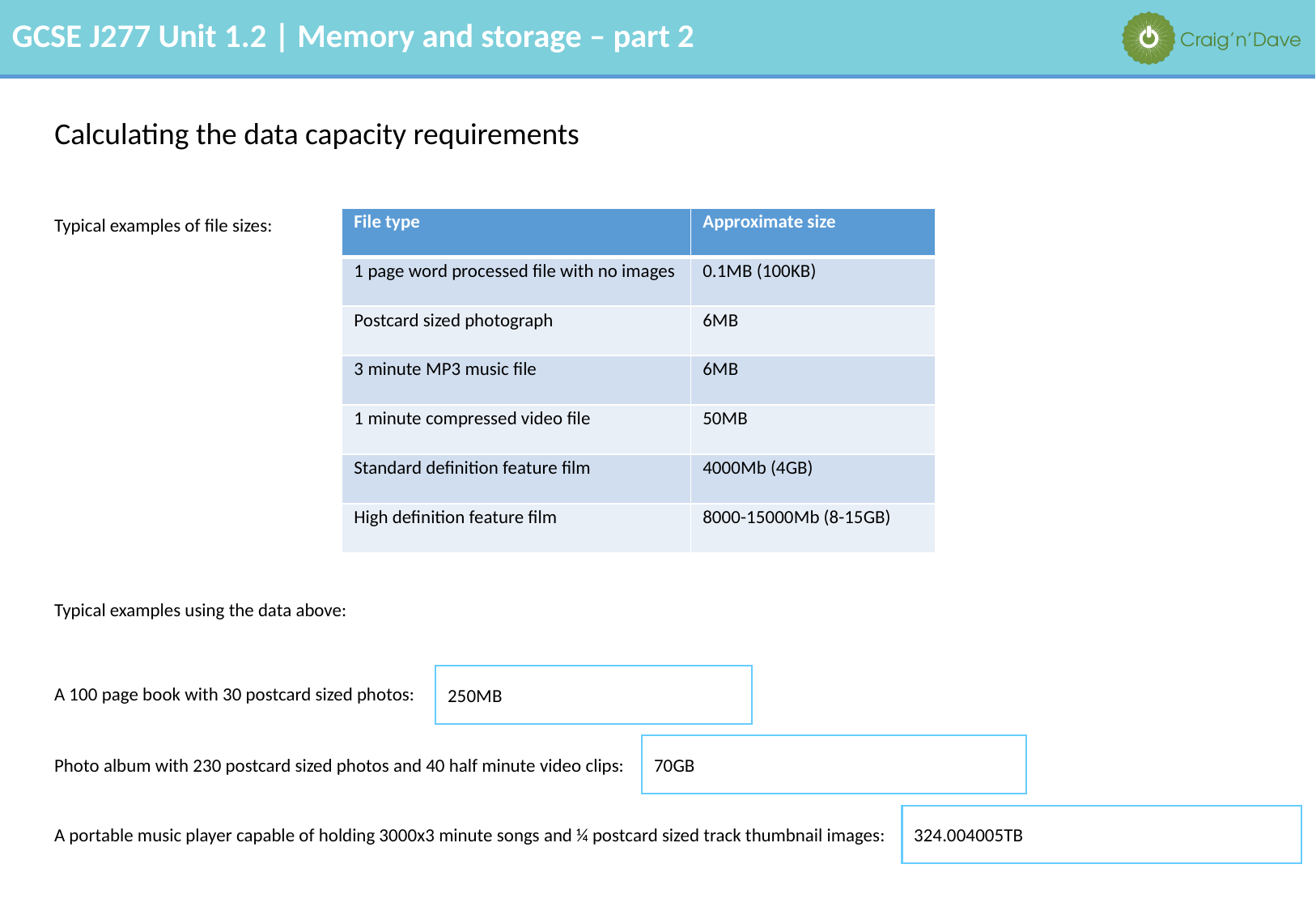

# Calculating the data capacity requirements
Typical examples of file sizes:
| File type | Approximate size |
| --- | --- |
| 1 page word processed file with no images | 0.1MB (100KB) |
| Postcard sized photograph | 6MB |
| 3 minute MP3 music file | 6MB |
| 1 minute compressed video file | 50MB |
| Standard definition feature film | 4000Mb (4GB) |
| High definition feature film | 8000-15000Mb (8-15GB) |
Typical examples using the data above:
250MB
A 100 page book with 30 postcard sized photos:
70GB
Photo album with 230 postcard sized photos and 40 half minute video clips:
324.004005TB
A portable music player capable of holding 3000x3 minute songs and ¼ postcard sized track thumbnail images: